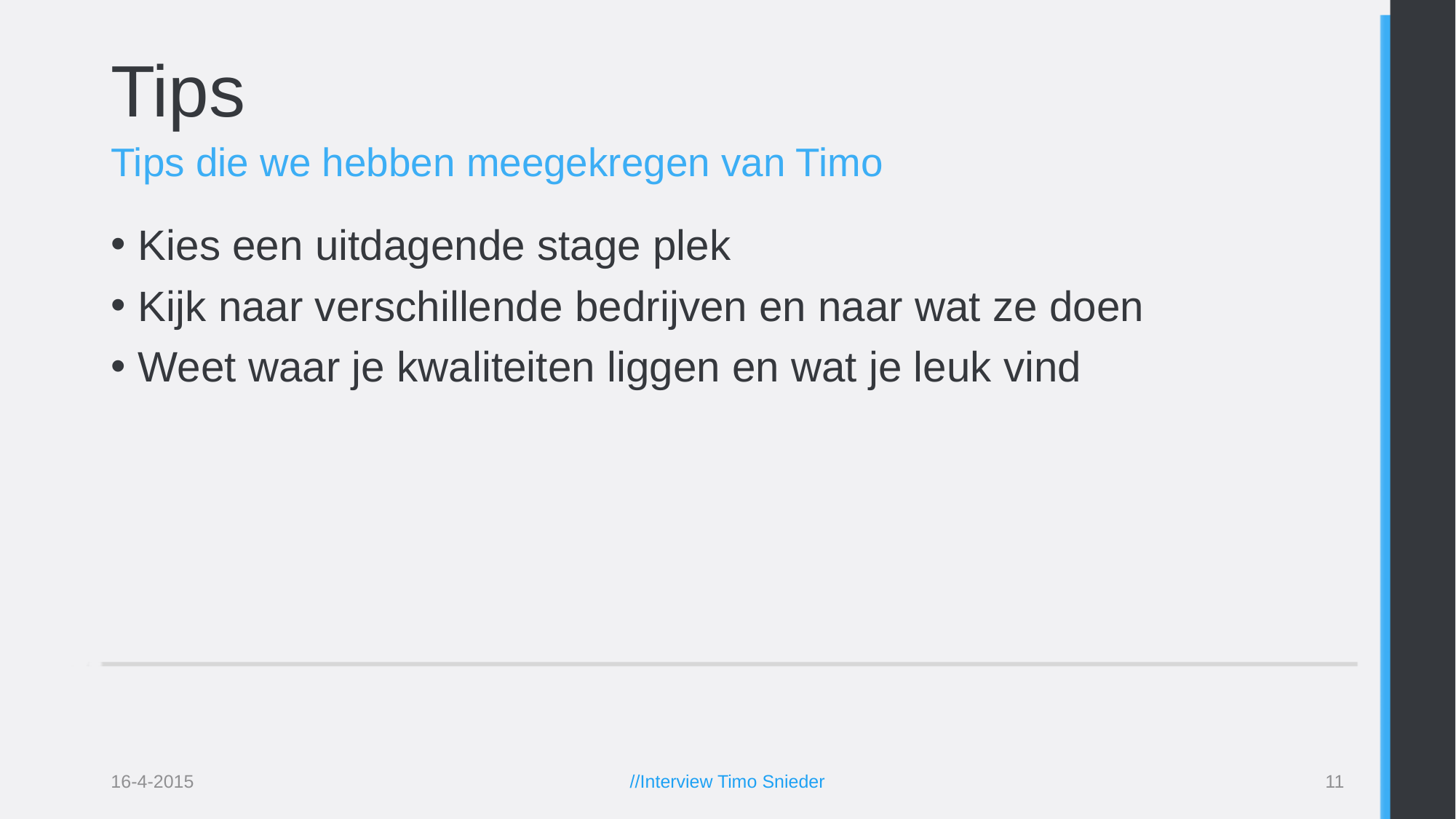

# Tips
Tips die we hebben meegekregen van Timo
Kies een uitdagende stage plek
Kijk naar verschillende bedrijven en naar wat ze doen
Weet waar je kwaliteiten liggen en wat je leuk vind

16-4-2015
//Interview Timo Snieder
11